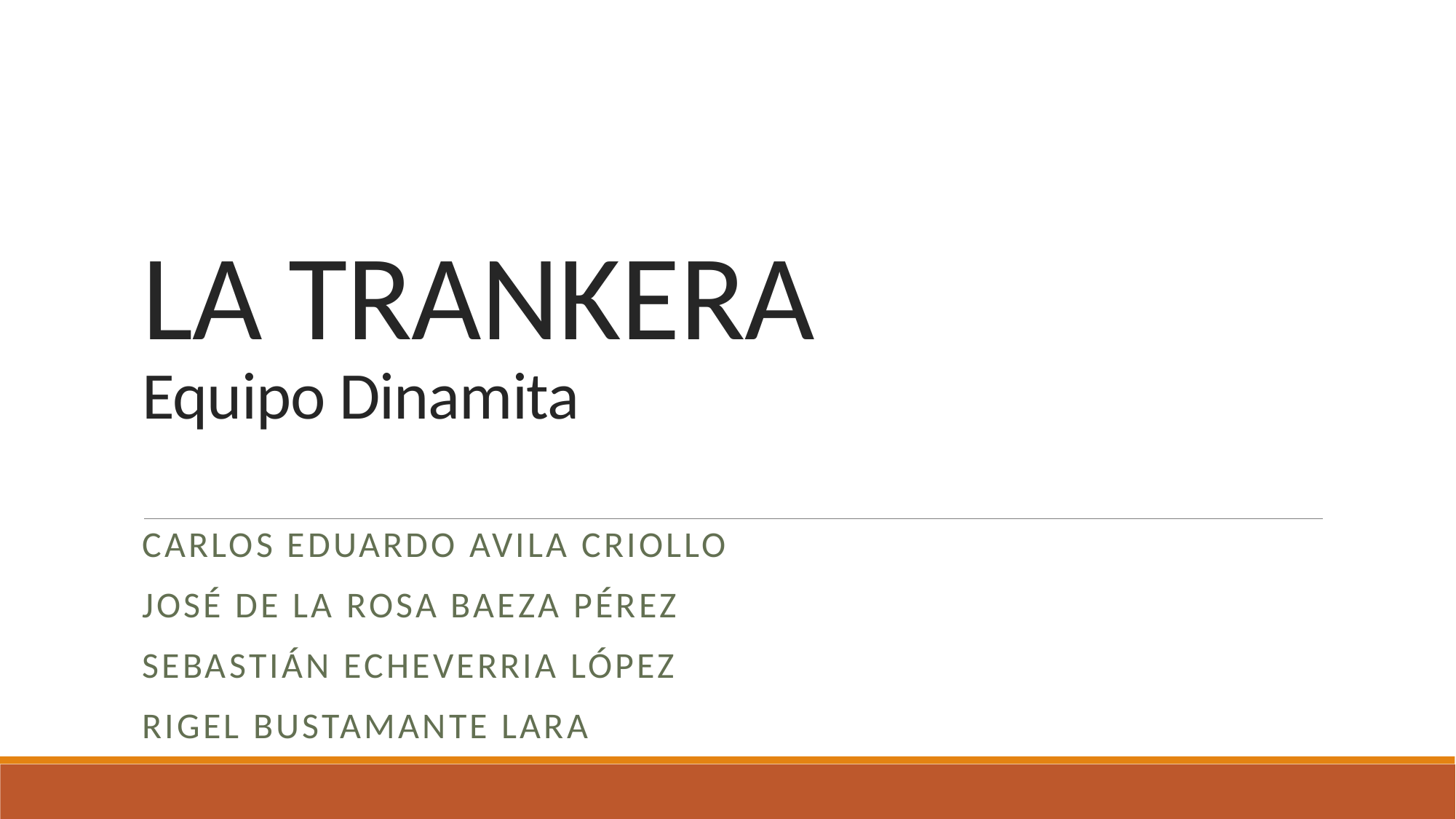

# LA TRANKERA Equipo Dinamita
Carlos Eduardo Avila Criollo
José de la Rosa Baeza Pérez
Sebastián Echeverria López
Rigel Bustamante Lara